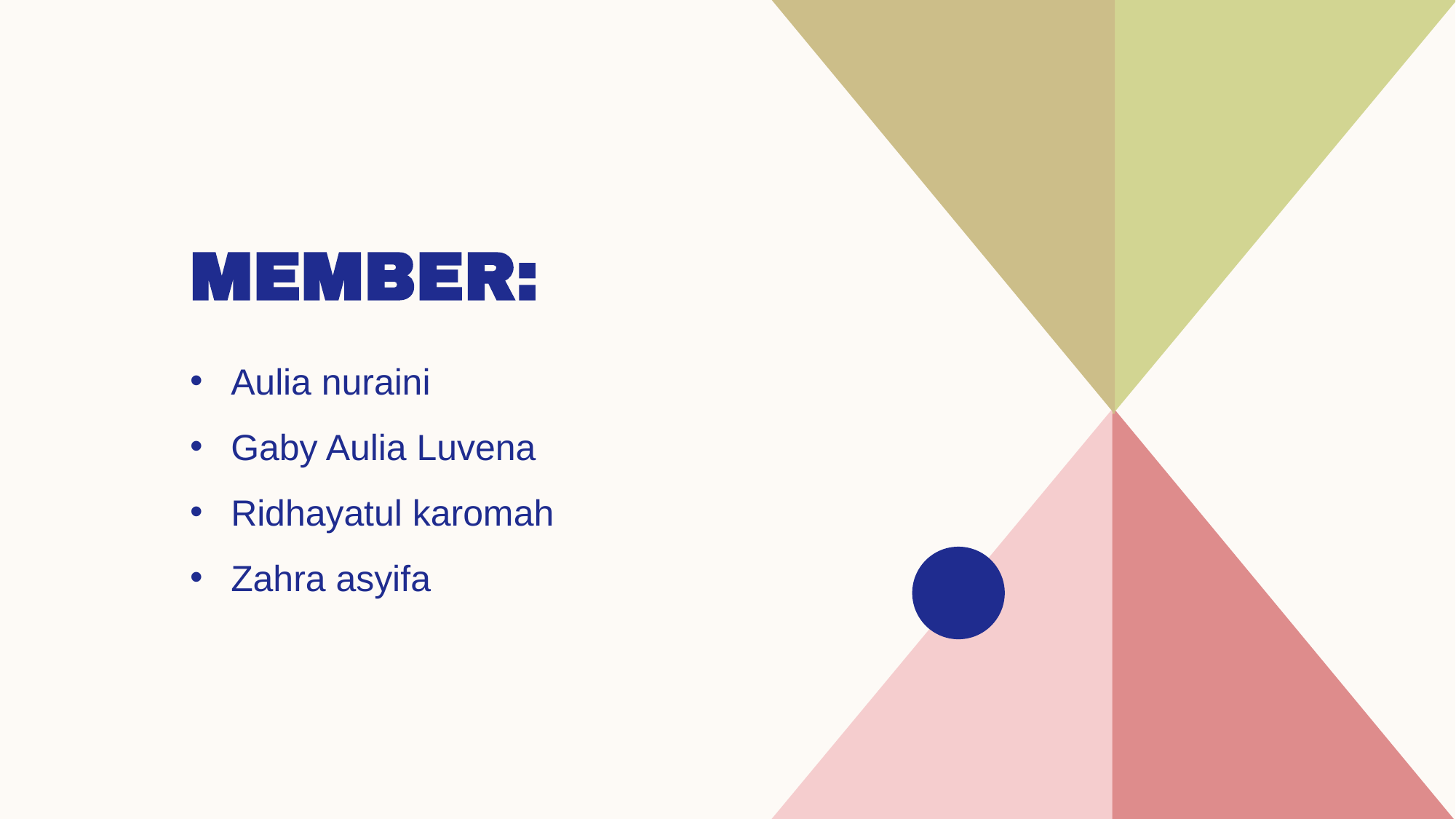

# Member:
Aulia nuraini
Gaby Aulia Luvena
Ridhayatul karomah
Zahra asyifa